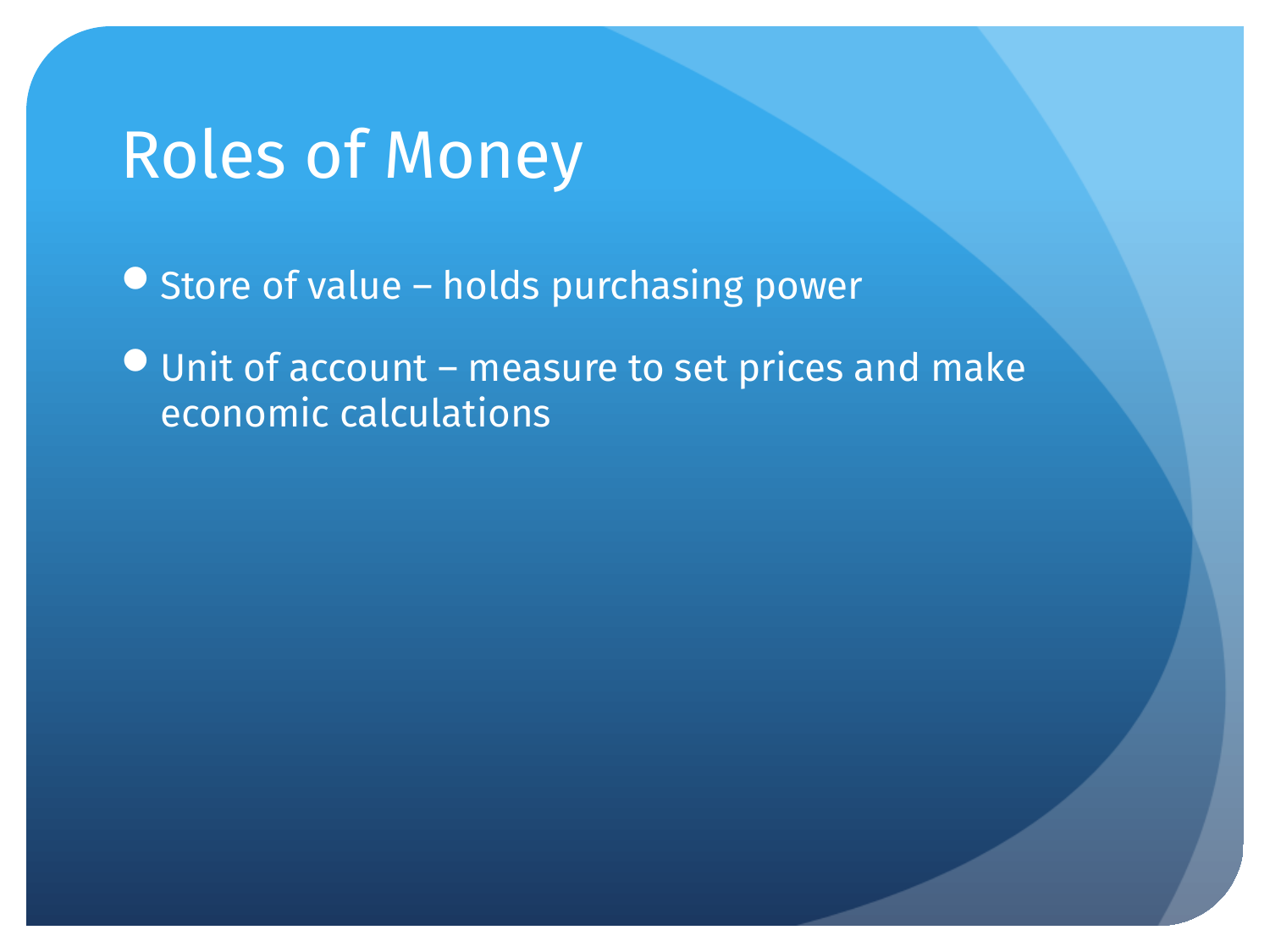

# Roles of Money
Store of value – holds purchasing power
Unit of account – measure to set prices and make economic calculations